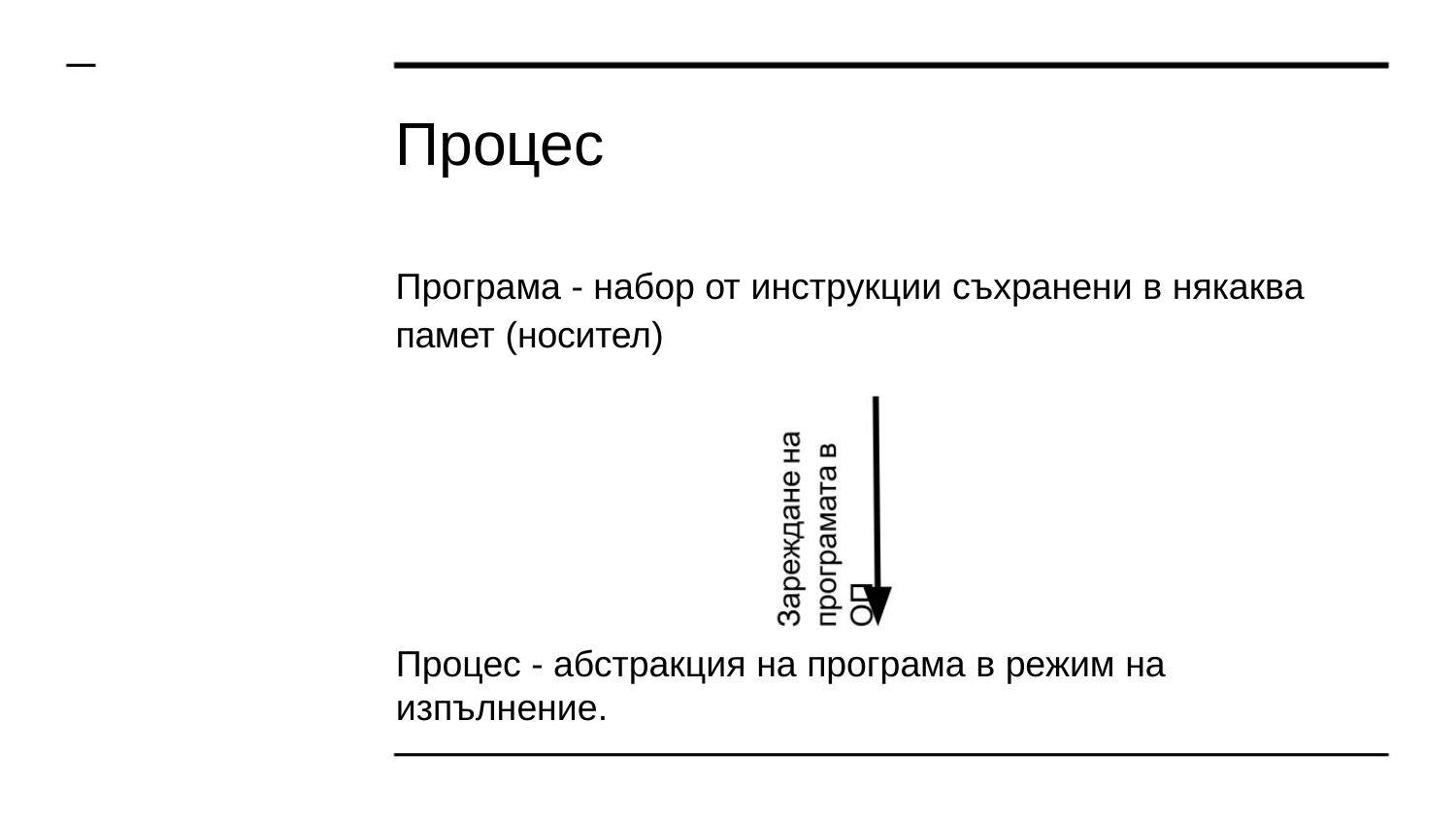

Процес
Програма - набор от инструкции съхранени в някаква
памет (носител)
Процес - абстракция на програма в режим на изпълнение.